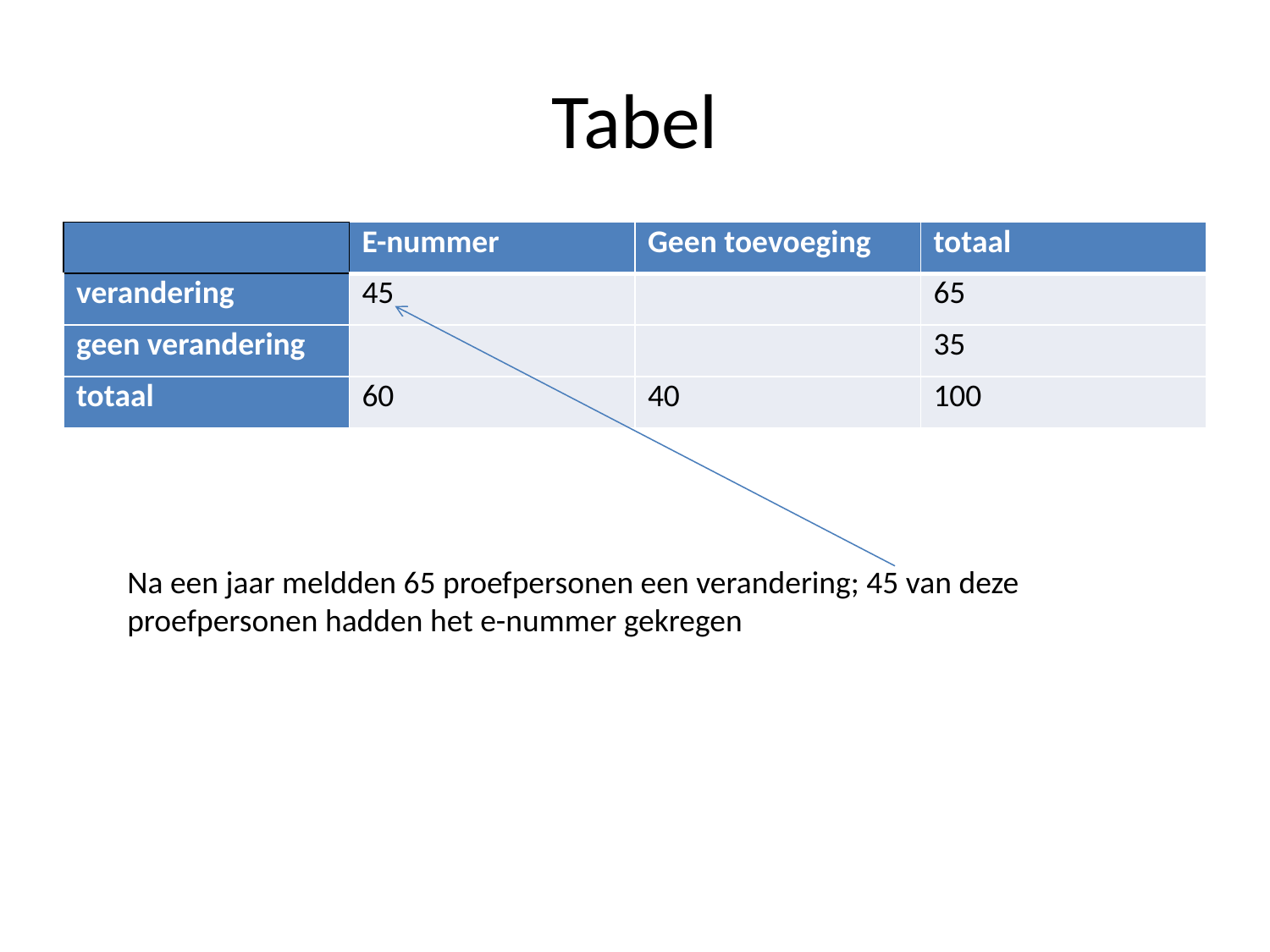

# Tabel
|  | E-nummer | Geen toevoeging | totaal |
| --- | --- | --- | --- |
| verandering | 45 |  | 65 |
| geen verandering |  |  | 35 |
| totaal | 60 | 40 | 100 |
Na een jaar meldden 65 proefpersonen een verandering; 45 van deze proefpersonen hadden het e-nummer gekregen